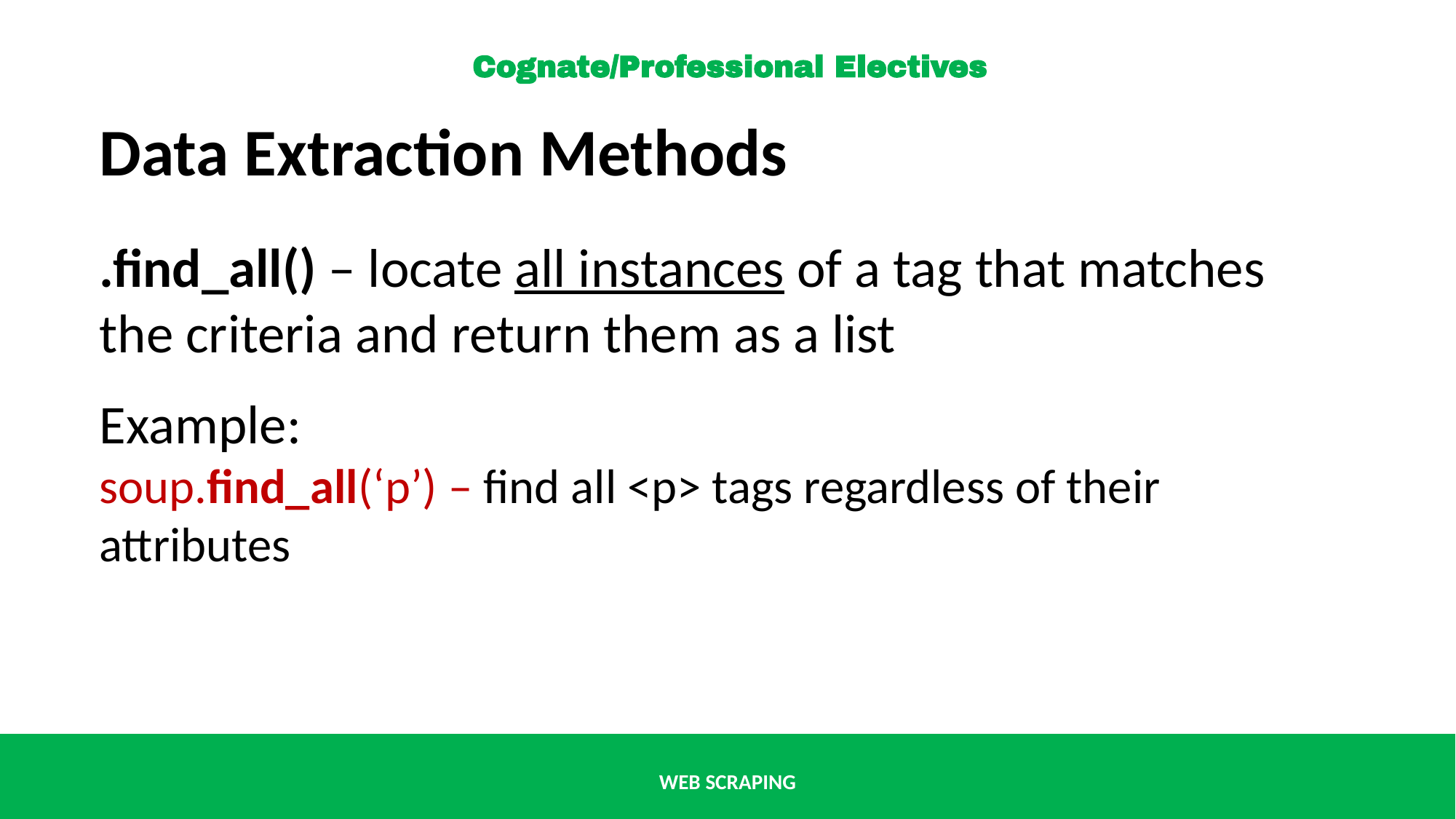

Data Extraction Methods

.find_all() – locate all instances of a tag that matches the criteria and return them as a list

Example:
soup.find_all(‘p’) – find all <p> tags regardless of their attributes